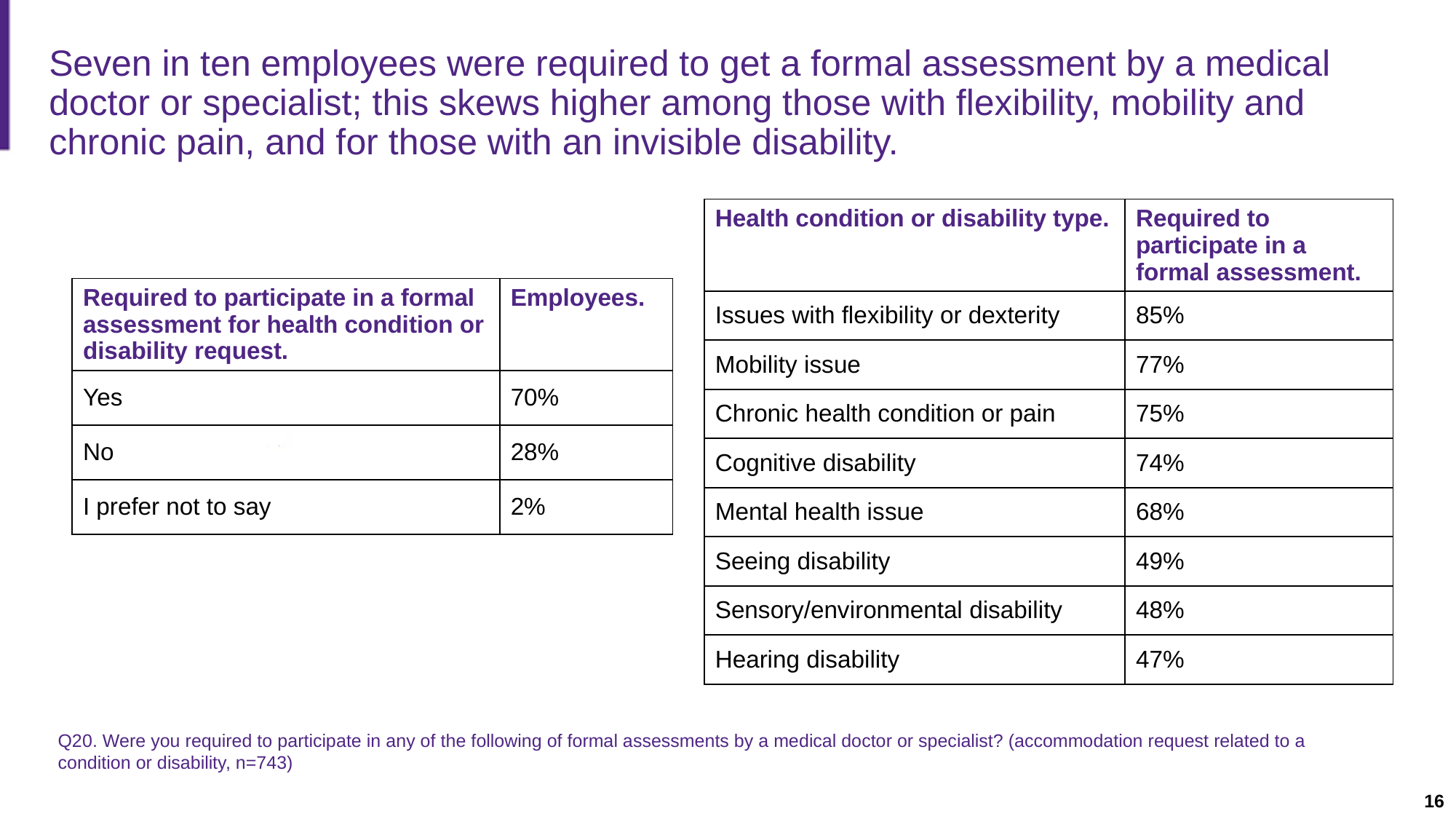

Slide description: A slide with two tables summarizing results about requirements to participate in a formal assessment.
# Seven in ten employees were required to get a formal assessment by a medical doctor or specialist; this skews higher among those with flexibility, mobility and chronic pain, and for those with an invisible disability.
| Health condition or disability type. | Required to participate in a formal assessment. |
| --- | --- |
| Issues with flexibility or dexterity | 85% |
| Mobility issue | 77% |
| Chronic health condition or pain | 75% |
| Cognitive disability | 74% |
| Mental health issue | 68% |
| Seeing disability | 49% |
| Sensory/environmental disability | 48% |
| Hearing disability | 47% |
| Required to participate in a formal assessment for health condition or disability request. | Employees. |
| --- | --- |
| Yes | 70% |
| No | 28% |
| I prefer not to say | 2% |
Q20. Were you required to participate in any of the following of formal assessments by a medical doctor or specialist? (accommodation request related to a condition or disability, n=743)
16